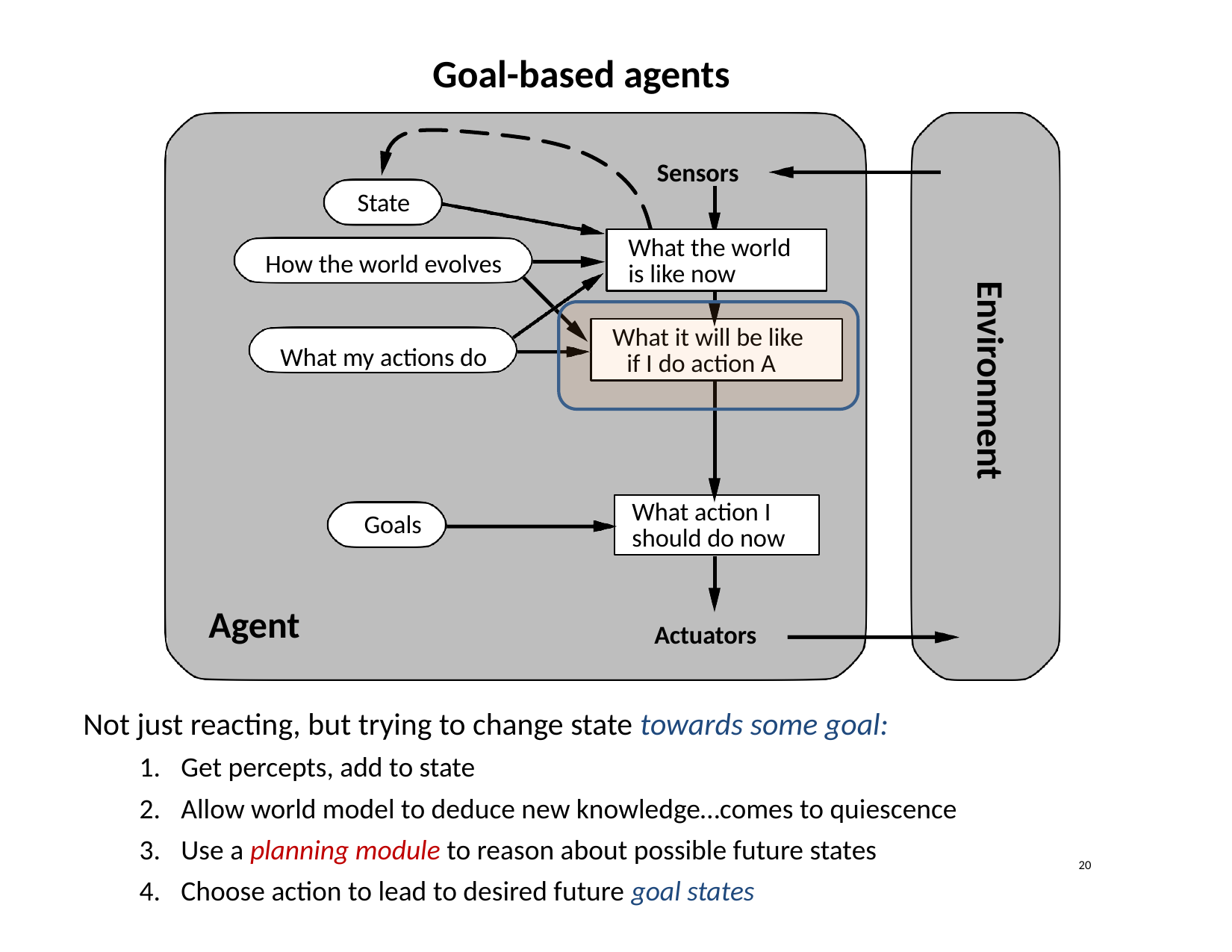

Goal-based agents

Sensors

State

How the world evolves

What my actions do

What the world  is like now

Environment

What it will be like  if I do action A

What action I  should do now

Goals

Agent

Actuators
Not just reacting, but trying to change state towards some goal:
Get percepts, add to state
Allow world model to deduce new knowledge…comes to quiescence
Use a planning module to reason about possible future states
Choose action to lead to desired future goal states
20